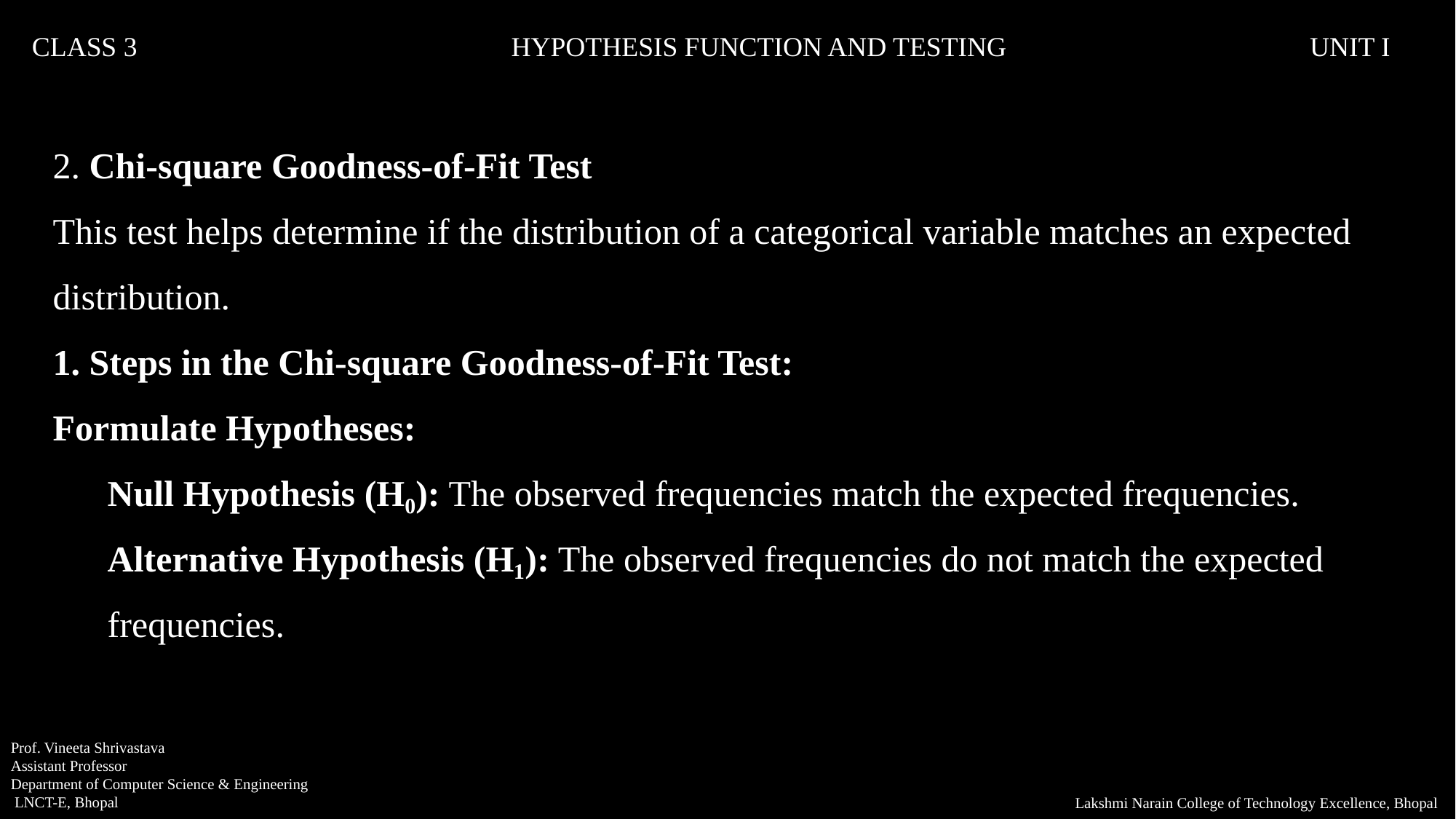

CLASS 3			                      HYPOTHESIS FUNCTION AND TESTING		                           UNIT I
2. Chi-square Goodness-of-Fit Test
This test helps determine if the distribution of a categorical variable matches an expected distribution.
1. Steps in the Chi-square Goodness-of-Fit Test:
Formulate Hypotheses:
Null Hypothesis (H₀): The observed frequencies match the expected frequencies.
Alternative Hypothesis (H₁): The observed frequencies do not match the expected frequencies.

Prof. Vineeta Shrivastava
Assistant Professor
Department of Computer Science & Engineering
 LNCT-E, Bhopal
Lakshmi Narain College of Technology Excellence, Bhopal